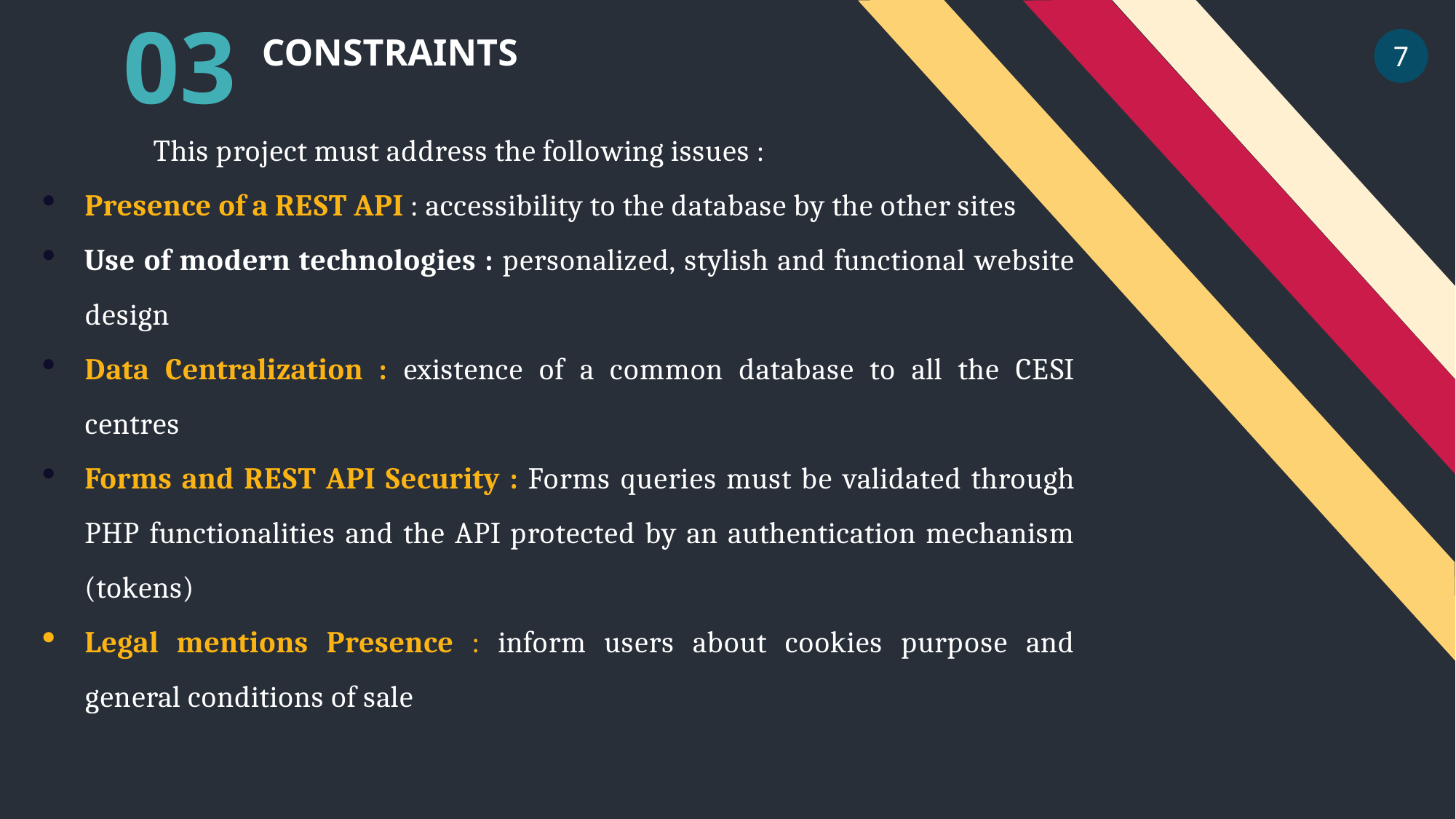

03

		CONSTRAINTS

This project must address the following issues :
Presence of a REST API : accessibility to the database by the other sites
Use of modern technologies : personalized, stylish and functional website design
Data Centralization : existence of a common database to all the CESI centres
Forms and REST API Security : Forms queries must be validated through PHP functionalities and the API protected by an authentication mechanism (tokens)
Legal mentions Presence : inform users about cookies purpose and general conditions of sale

7